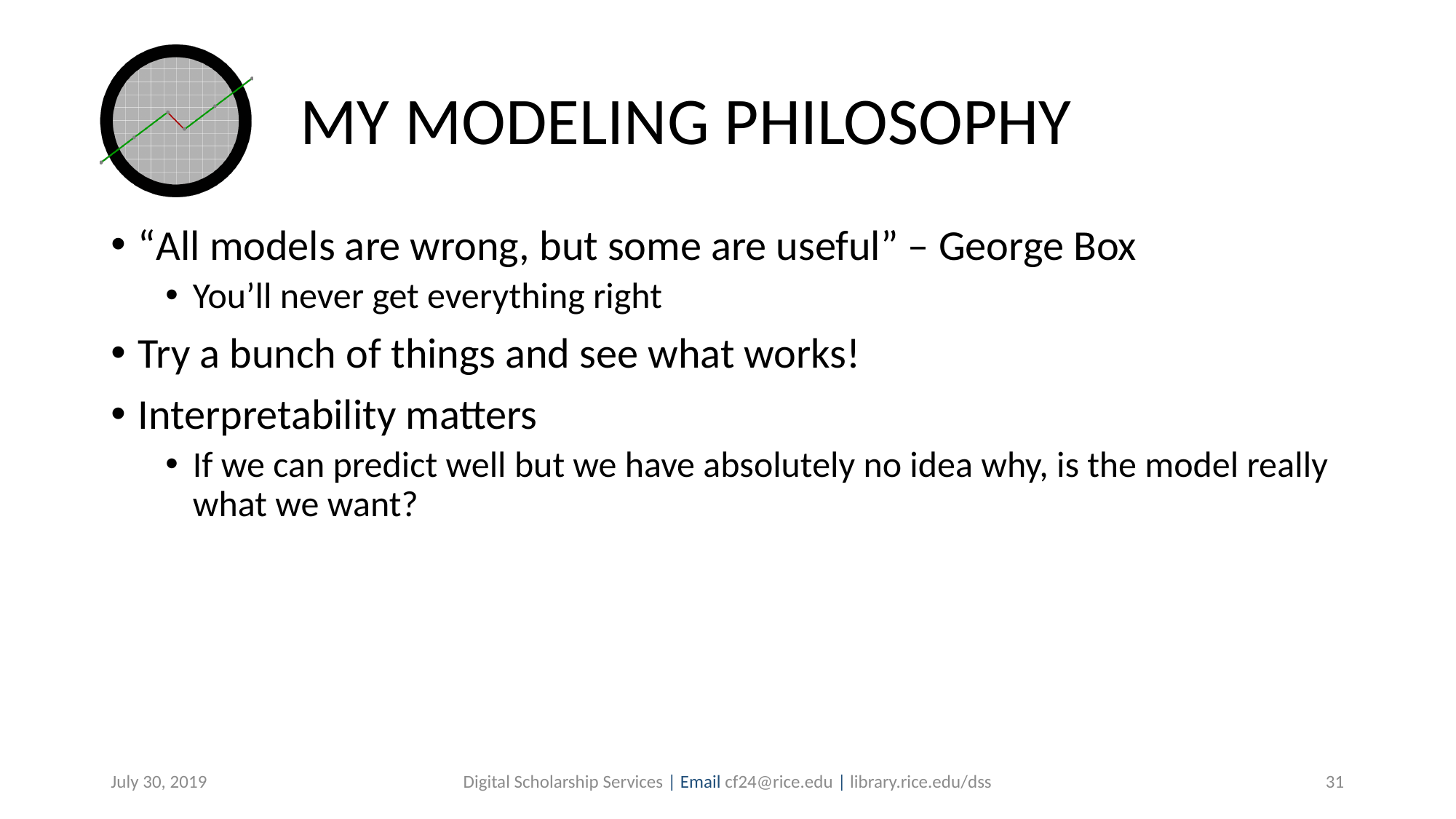

# MY MODELING PHILOSOPHY
“All models are wrong, but some are useful” – George Box
You’ll never get everything right
Try a bunch of things and see what works!
Interpretability matters
If we can predict well but we have absolutely no idea why, is the model really what we want?
July 30, 2019
Digital Scholarship Services | Email cf24@rice.edu | library.rice.edu/dss
31